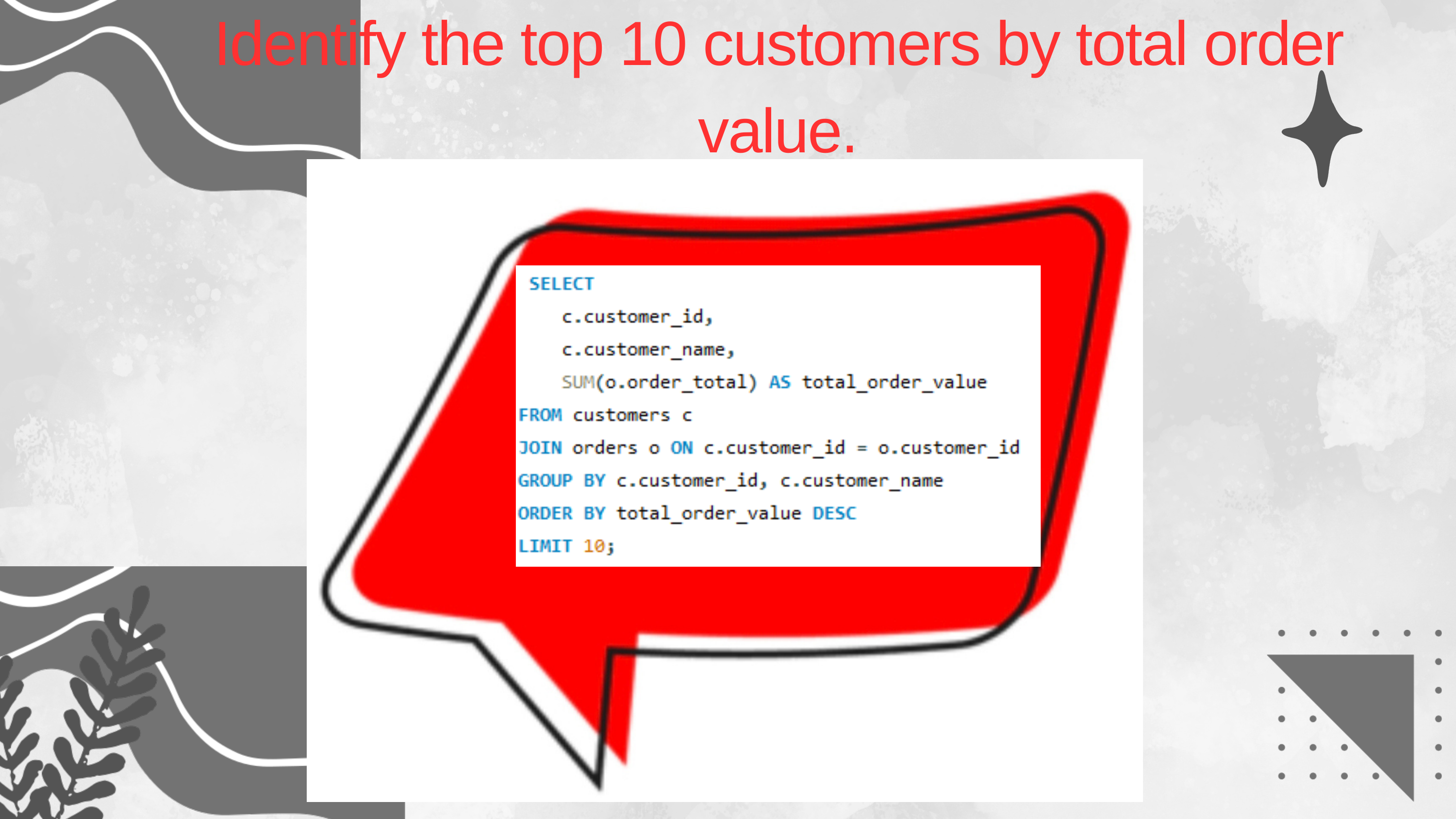

Identify the top 10 customers by total order value.